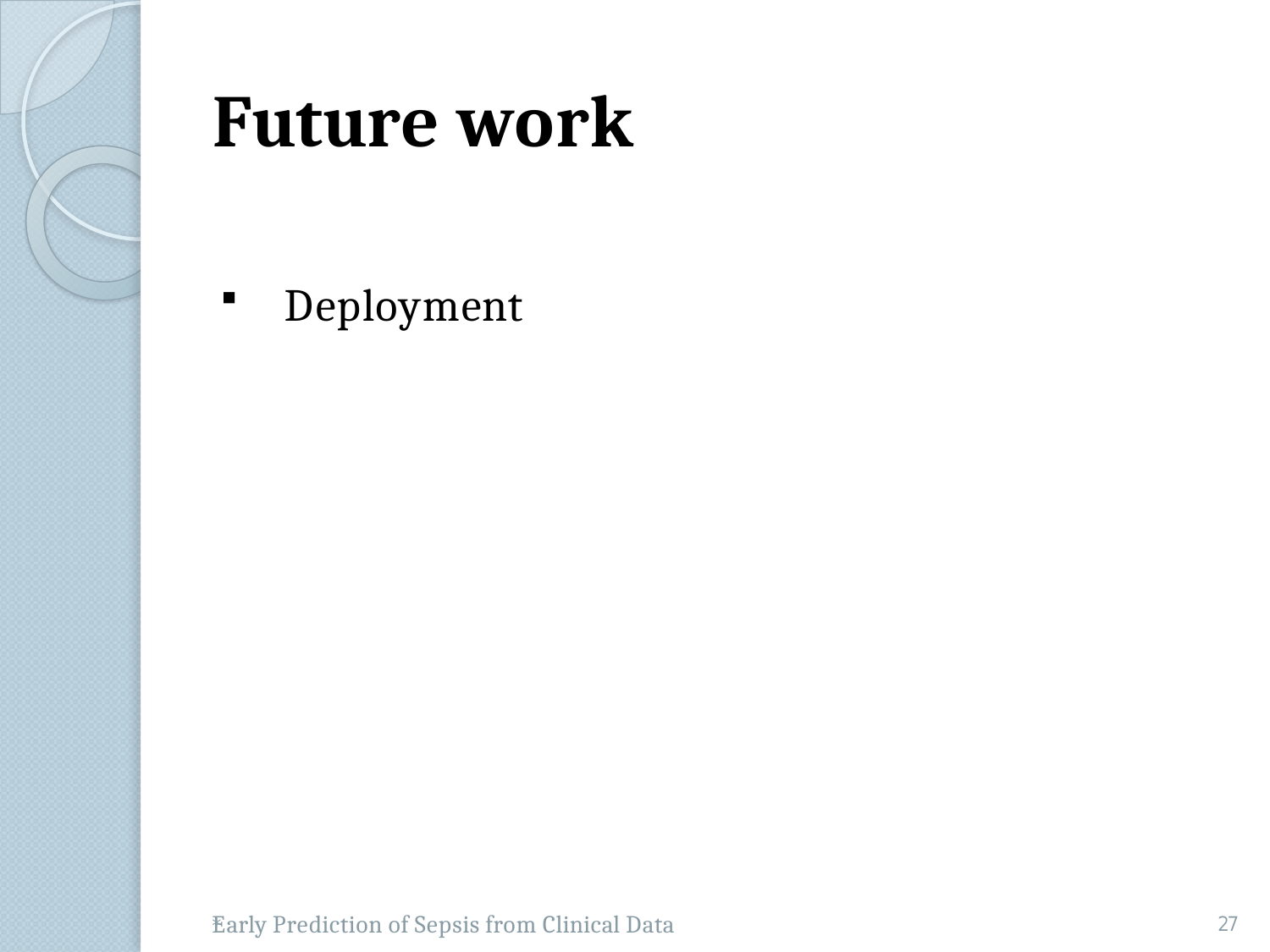

# Future work

Deployment
27
Early Prediction of Sepsis from Clinical Data
*